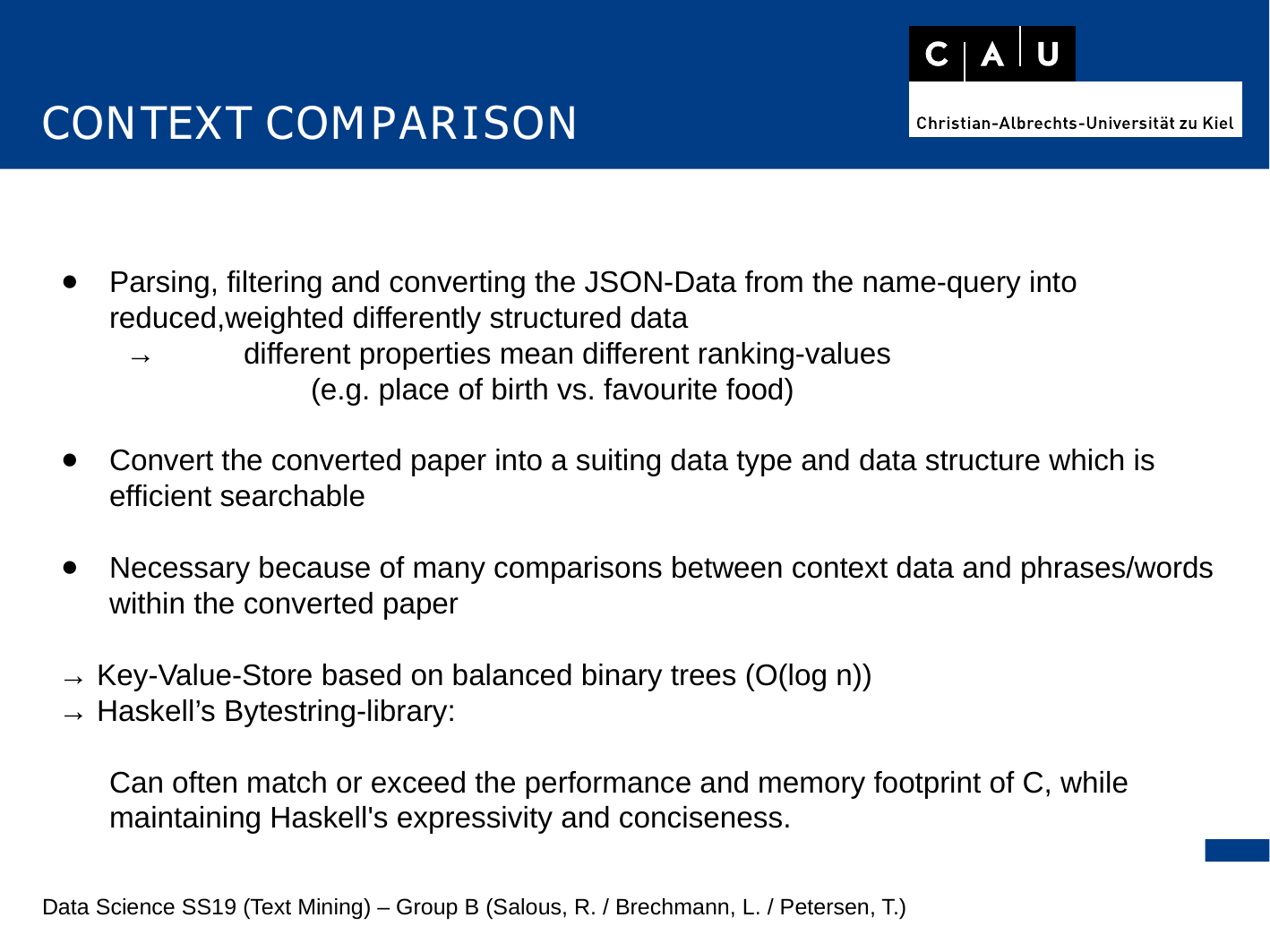

CONTEXT COMPARISON

Parsing, filtering and converting the JSON-Data from the name-query into       reduced,weighted differently structured data
  → 	different properties mean different ranking-values
      		(e.g. place of birth vs. favourite food)

Convert the converted paper into a suiting data type and data structure which is efficient searchable

Necessary because of many comparisons between context data and phrases/words within the converted paper

  → Key-Value-Store based on balanced binary trees (O(log n))
  → Haskell’s Bytestring-library:

Can often match or exceed the performance and memory footprint of C, while maintaining Haskell's expressivity and conciseness.
Data Science SS19 (Text Mining) – Group B (Salous, R. / Brechmann, L. / Petersen, T.)